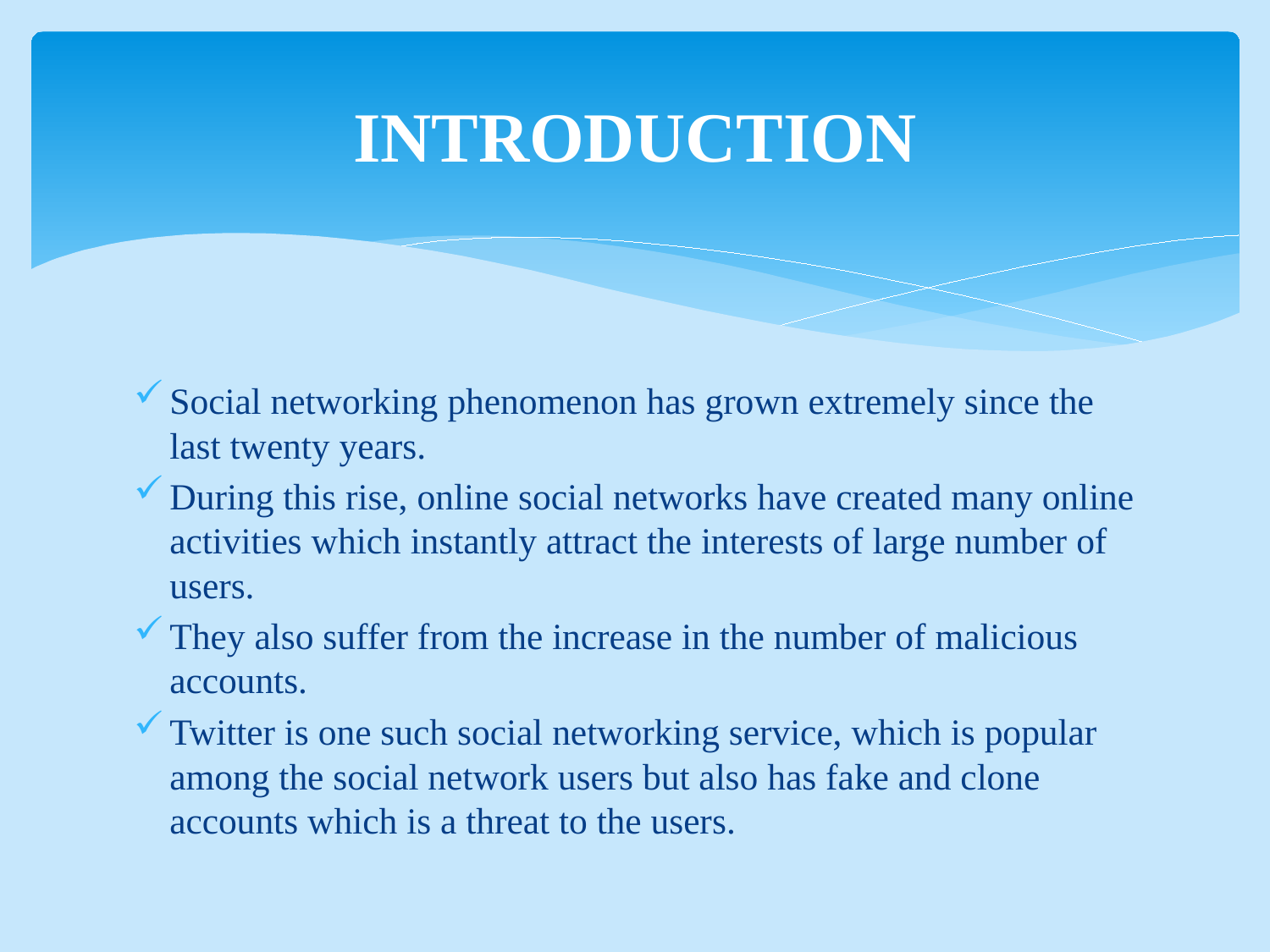

# INTRODUCTION
Social networking phenomenon has grown extremely since the last twenty years.
During this rise, online social networks have created many online activities which instantly attract the interests of large number of users.
They also suffer from the increase in the number of malicious accounts.
Twitter is one such social networking service, which is popular among the social network users but also has fake and clone accounts which is a threat to the users.